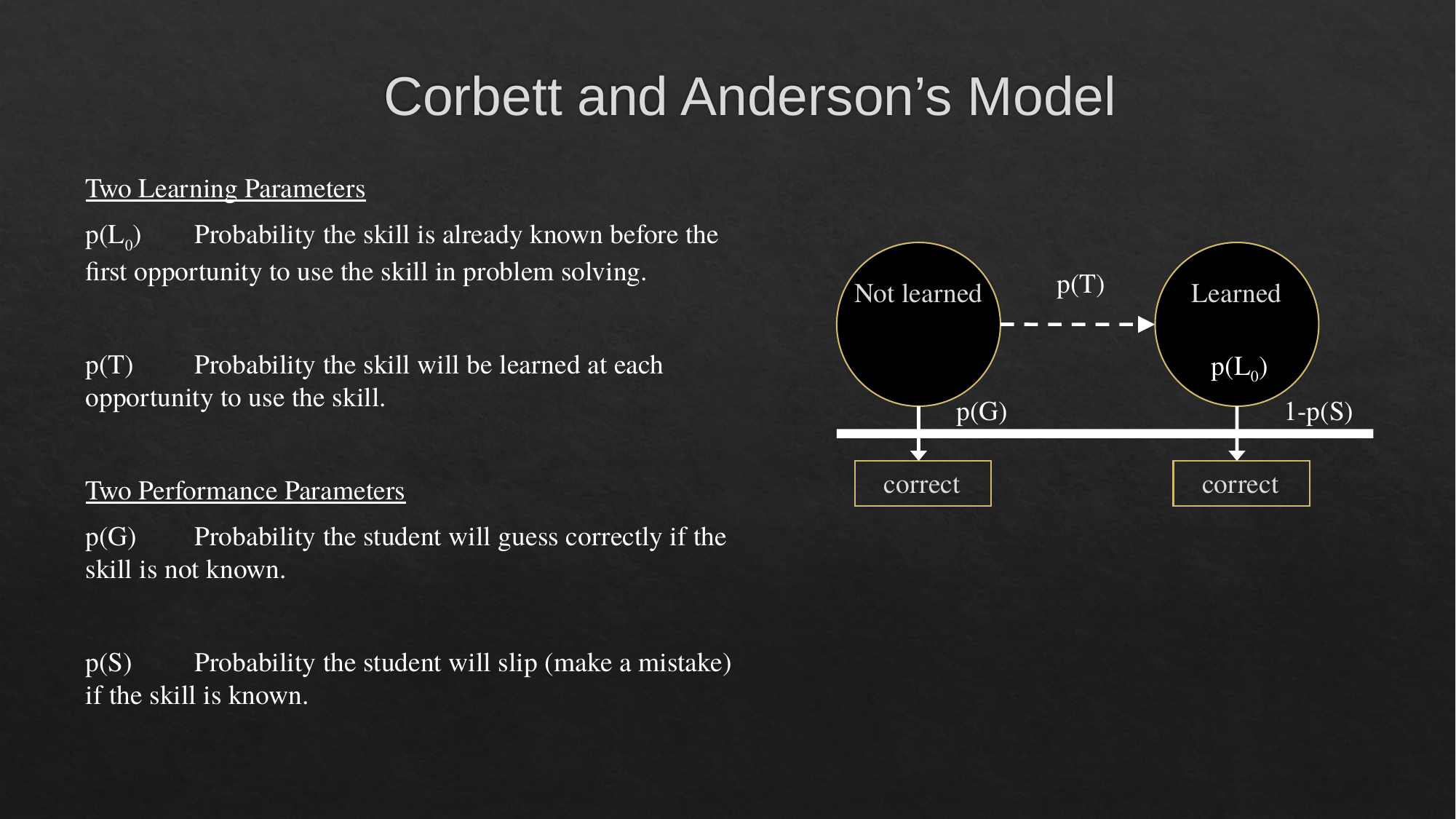

# Corbett and Anderson’s Model
Two Learning Parameters
p(L0)	Probability the skill is already known before the first opportunity to use the skill in problem solving.

p(T)	Probability the skill will be learned at each opportunity to use the skill.

Two Performance Parameters
p(G)	Probability the student will guess correctly if the skill is not known.

p(S)	Probability the student will slip (make a mistake) if the skill is known.

p(T)
Learned

Not learned

p(L0)
p(G)
1-p(S)

correct
correct